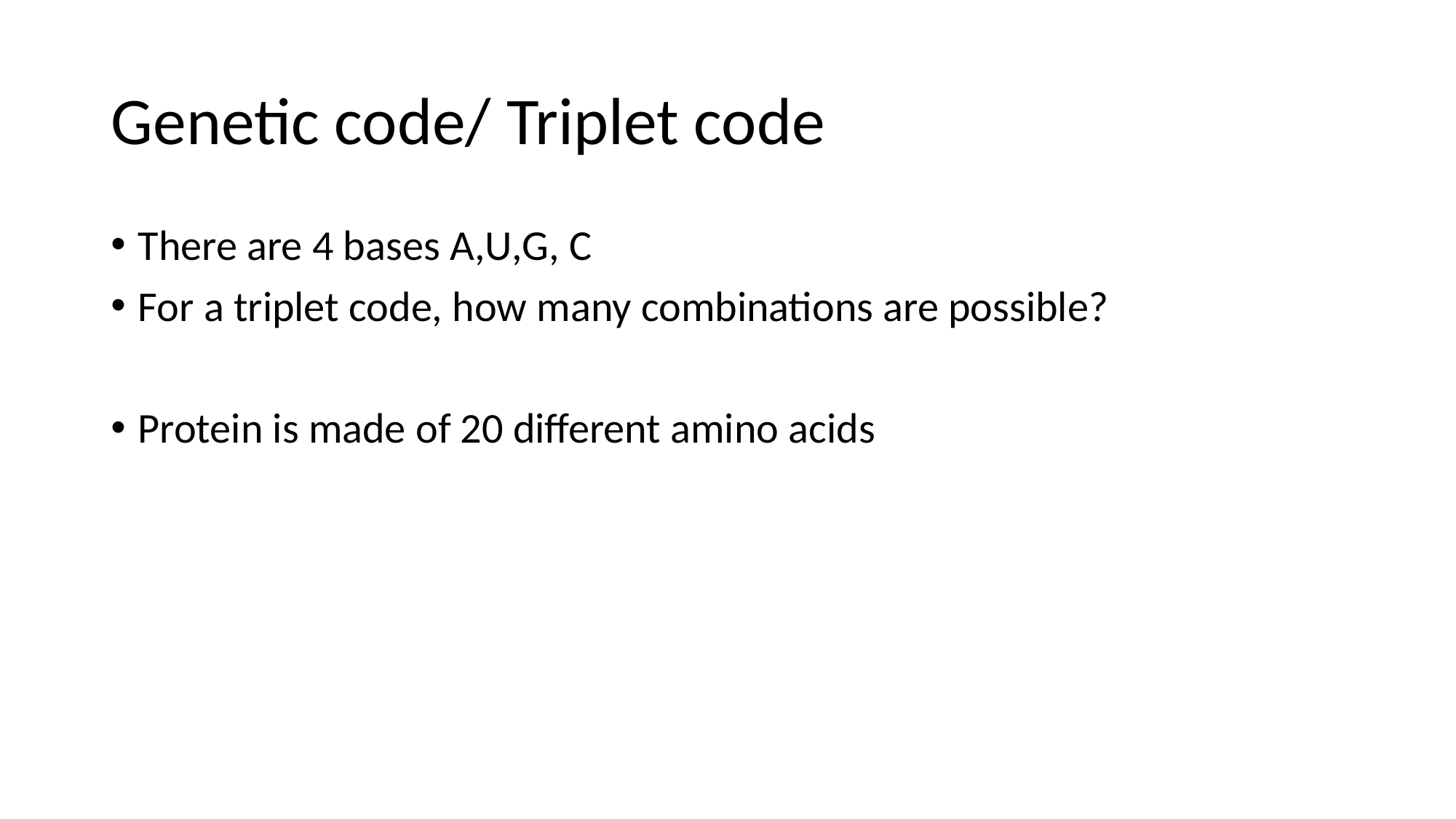

# Genetic code/ Triplet code
There are 4 bases A,U,G, C
For a triplet code, how many combinations are possible?

Protein is made of 20 different amino acids